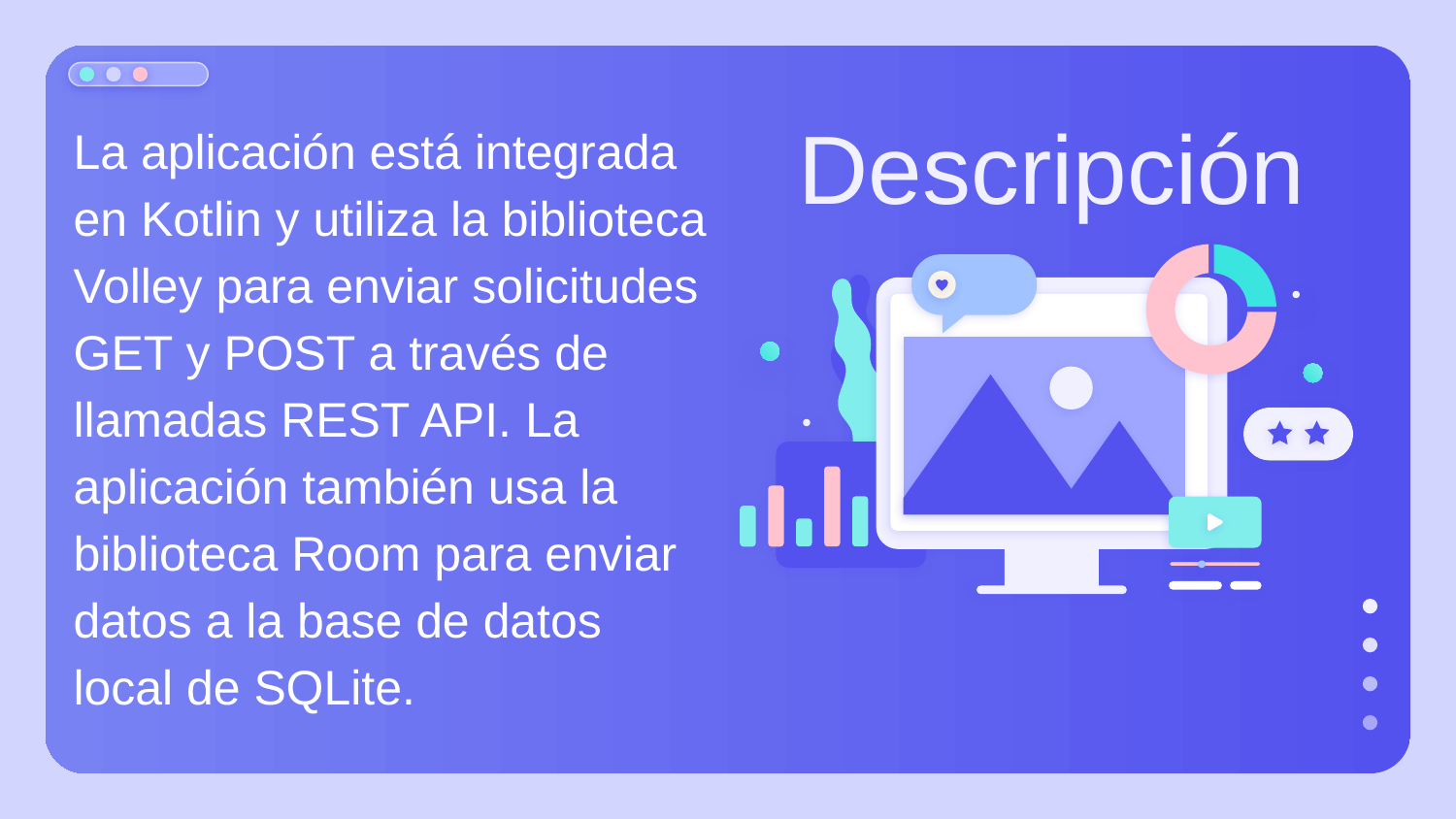

La aplicación está integrada en Kotlin y utiliza la biblioteca Volley para enviar solicitudes GET y POST a través de llamadas REST API. La aplicación también usa la biblioteca Room para enviar datos a la base de datos local de SQLite.
Descripción